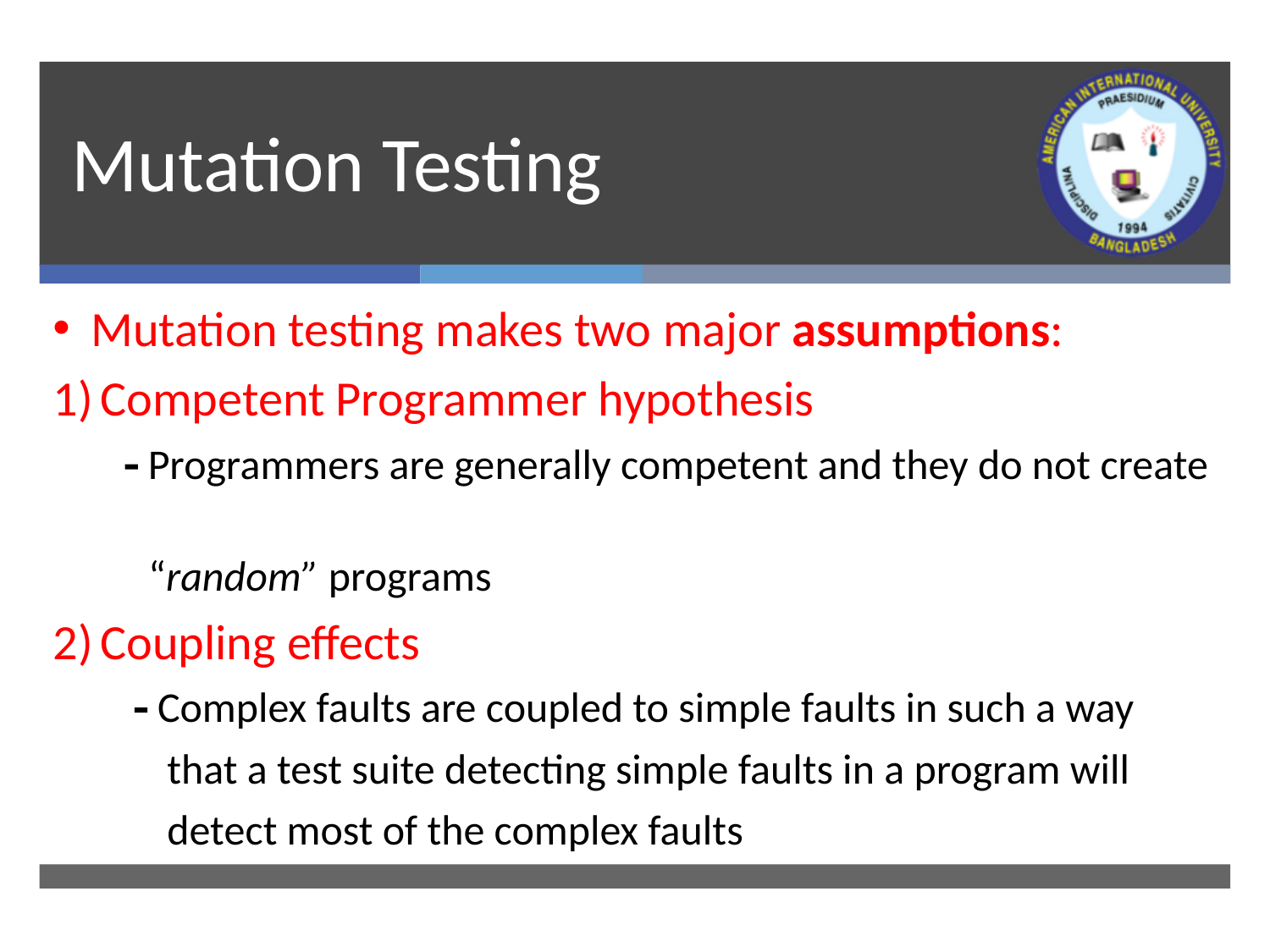

# Mutation Testing
Mutation testing makes two major assumptions:
Competent Programmer hypothesis
	− Programmers are generally competent and they do not create
          “random” programs
Coupling effects
	 − Complex faults are coupled to simple faults in such a way
            that a test suite detecting simple faults in a program will
            detect most of the complex faults